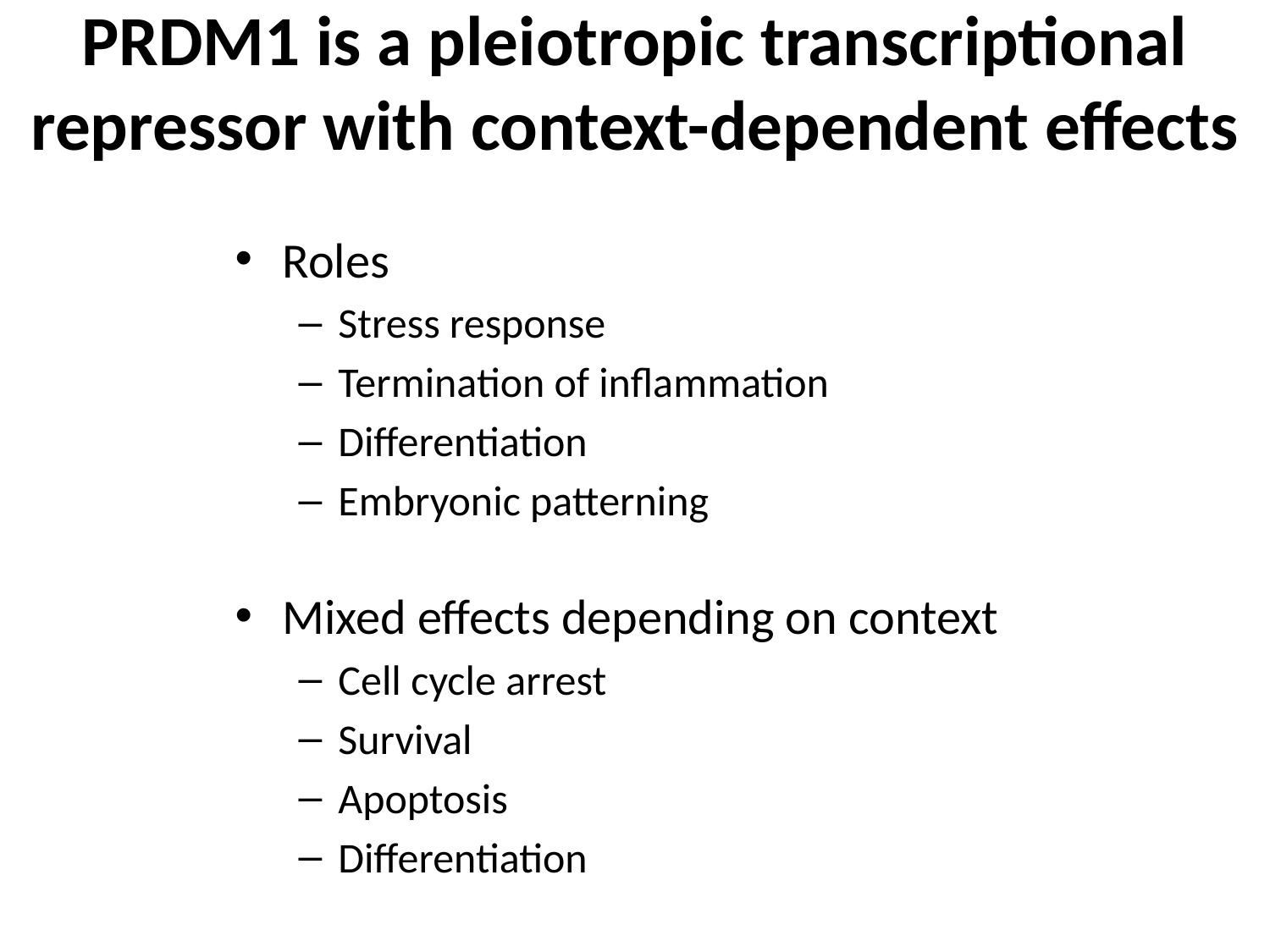

# PRDM1 is a pleiotropic transcriptional repressor with context-dependent effects

Roles
Stress response
Termination of inflammation
Differentiation
Embryonic patterning
Mixed effects depending on context
Cell cycle arrest
Survival
Apoptosis
Differentiation